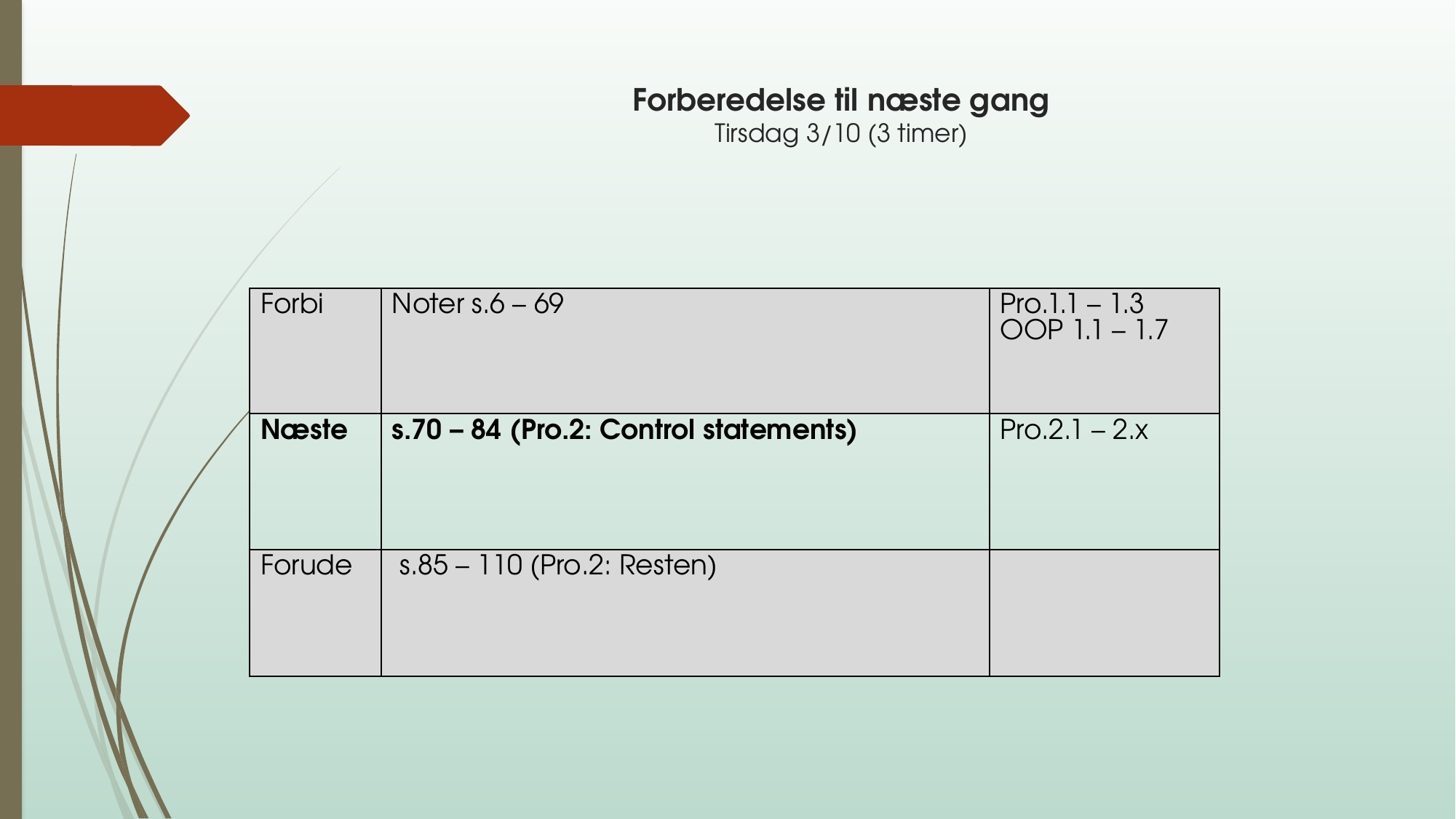

# Forberedelse til næste gang Tirsdag 3/10 (3 timer)
| Forbi | Noter s.6 – 69 | Pro.1.1 – 1.3 OOP 1.1 – 1.7 |
| --- | --- | --- |
| Næste | s.70 – 84 (Pro.2: Control statements) | Pro.2.1 – 2.x |
| Forude | s.85 – 110 (Pro.2: Resten) |  |